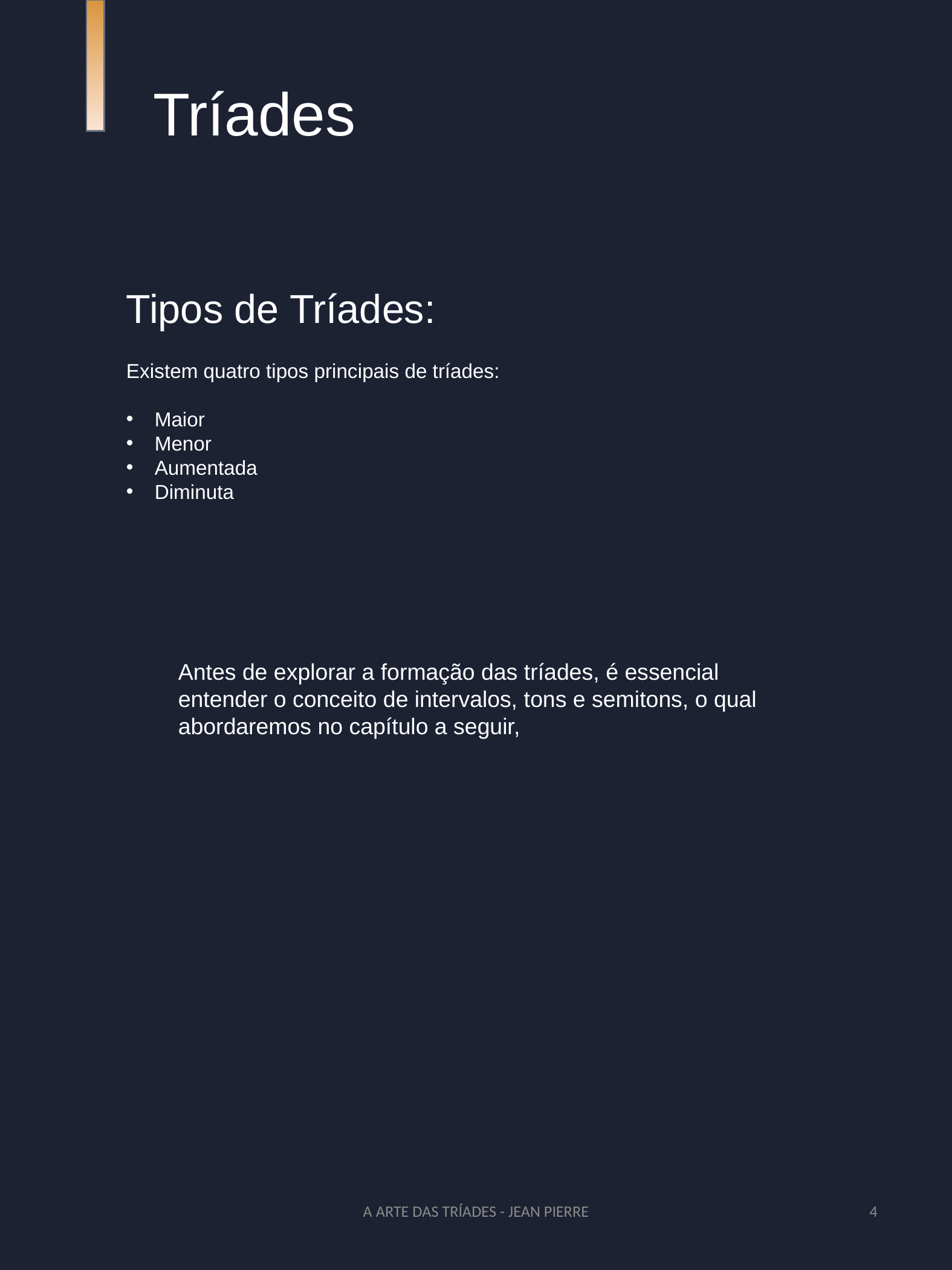

Tríades

Tipos de Tríades:

Existem quatro tipos principais de tríades:

Maior
Menor
Aumentada
Diminuta
Antes de explorar a formação das tríades, é essencial entender o conceito de intervalos, tons e semitons, o qual abordaremos no capítulo a seguir,
A ARTE DAS TRÍADES - JEAN PIERRE
4